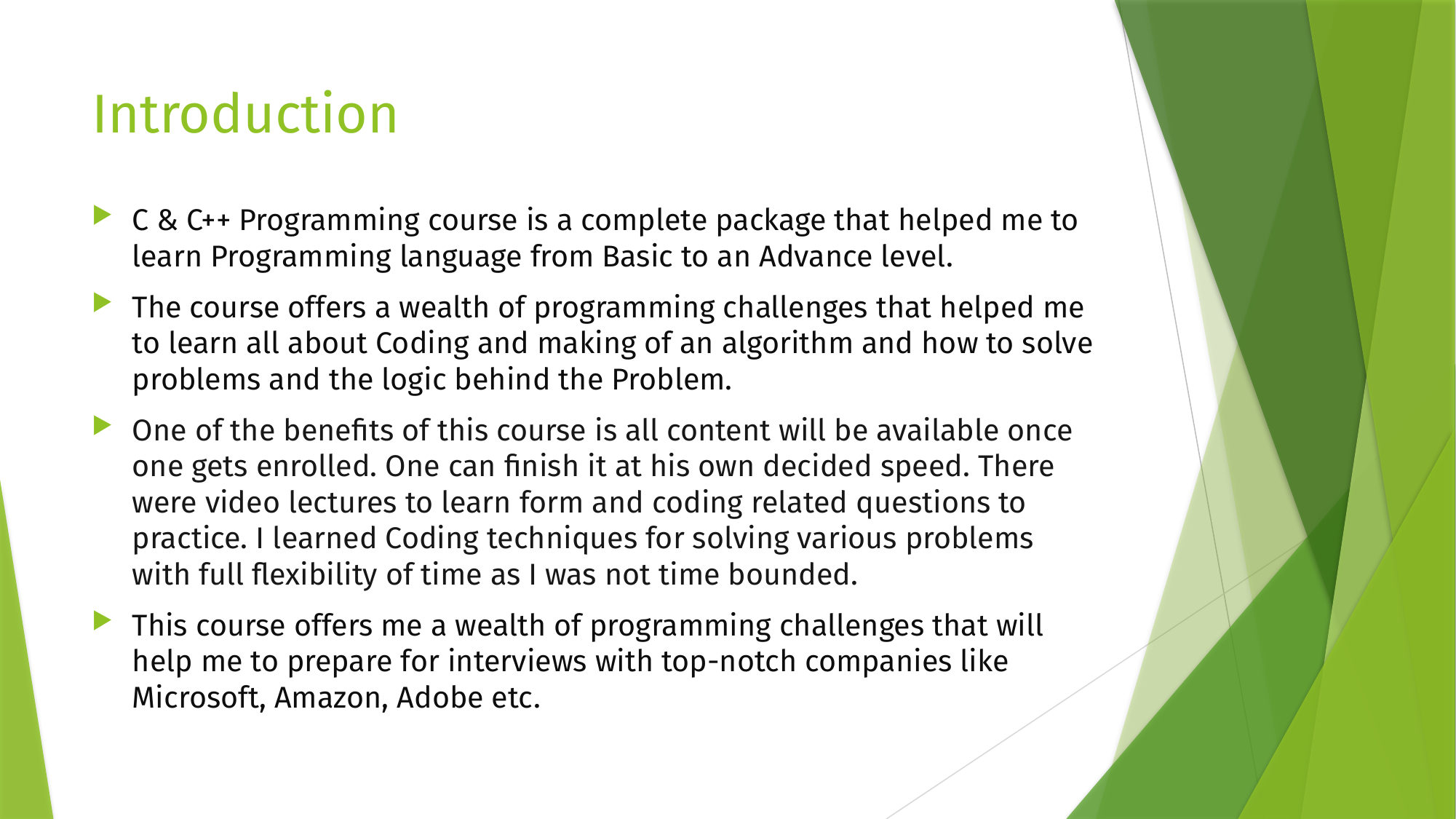

# Introduction
C & C++ Programming course is a complete package that helped me to learn Programming language from Basic to an Advance level.
The course offers a wealth of programming challenges that helped me to learn all about Coding and making of an algorithm and how to solve problems and the logic behind the Problem.
One of the benefits of this course is all content will be available once one gets enrolled. One can finish it at his own decided speed. There were video lectures to learn form and coding related questions to practice. I learned Coding techniques for solving various problems with full flexibility of time as I was not time bounded.
This course offers me a wealth of programming challenges that will help me to prepare for interviews with top-notch companies like Microsoft, Amazon, Adobe etc.